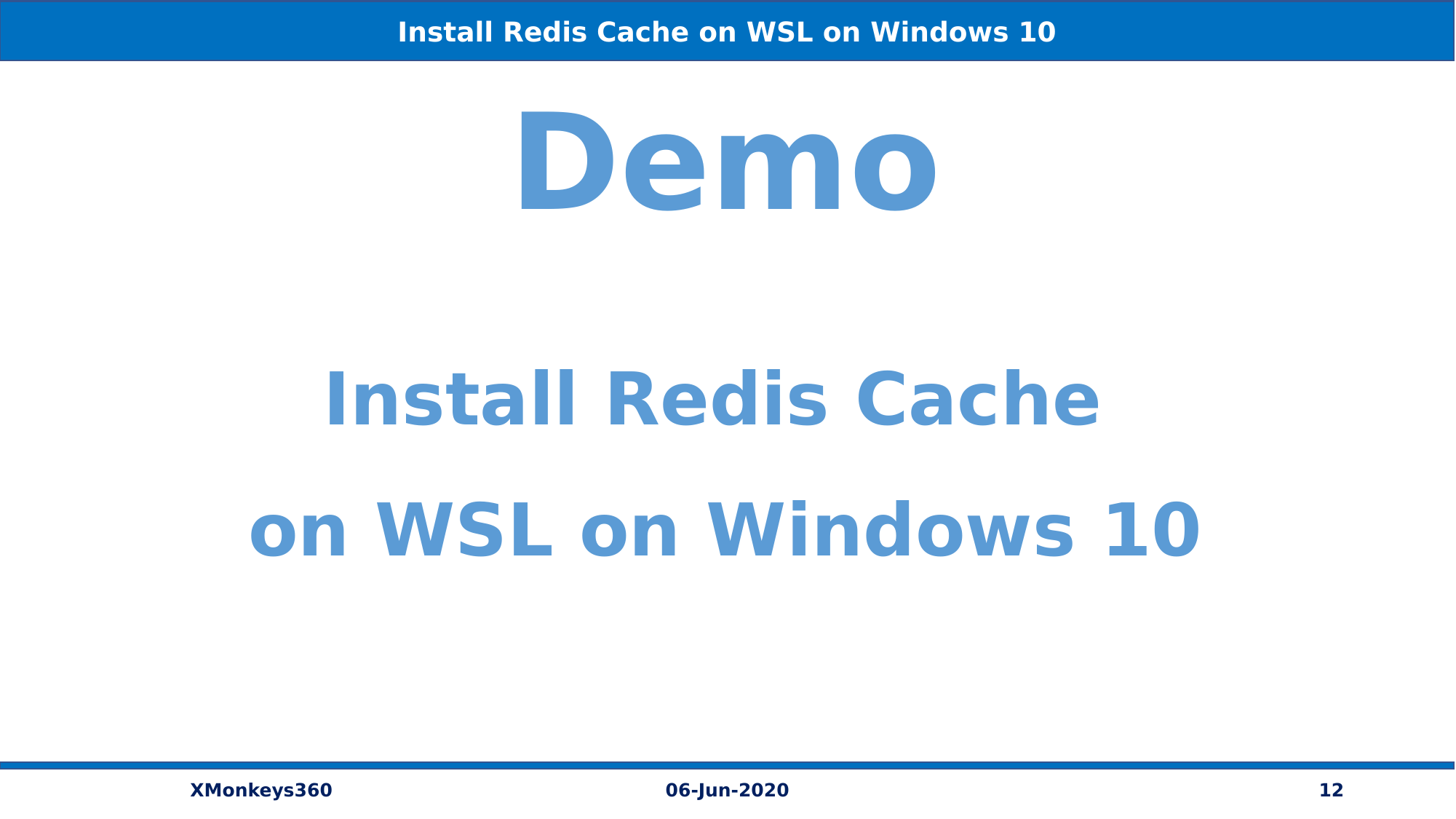

Install Redis Cache on WSL on Windows 10
Demo

Install Redis Cache
on WSL on Windows 10

06-Jun-2020
12
XMonkeys360